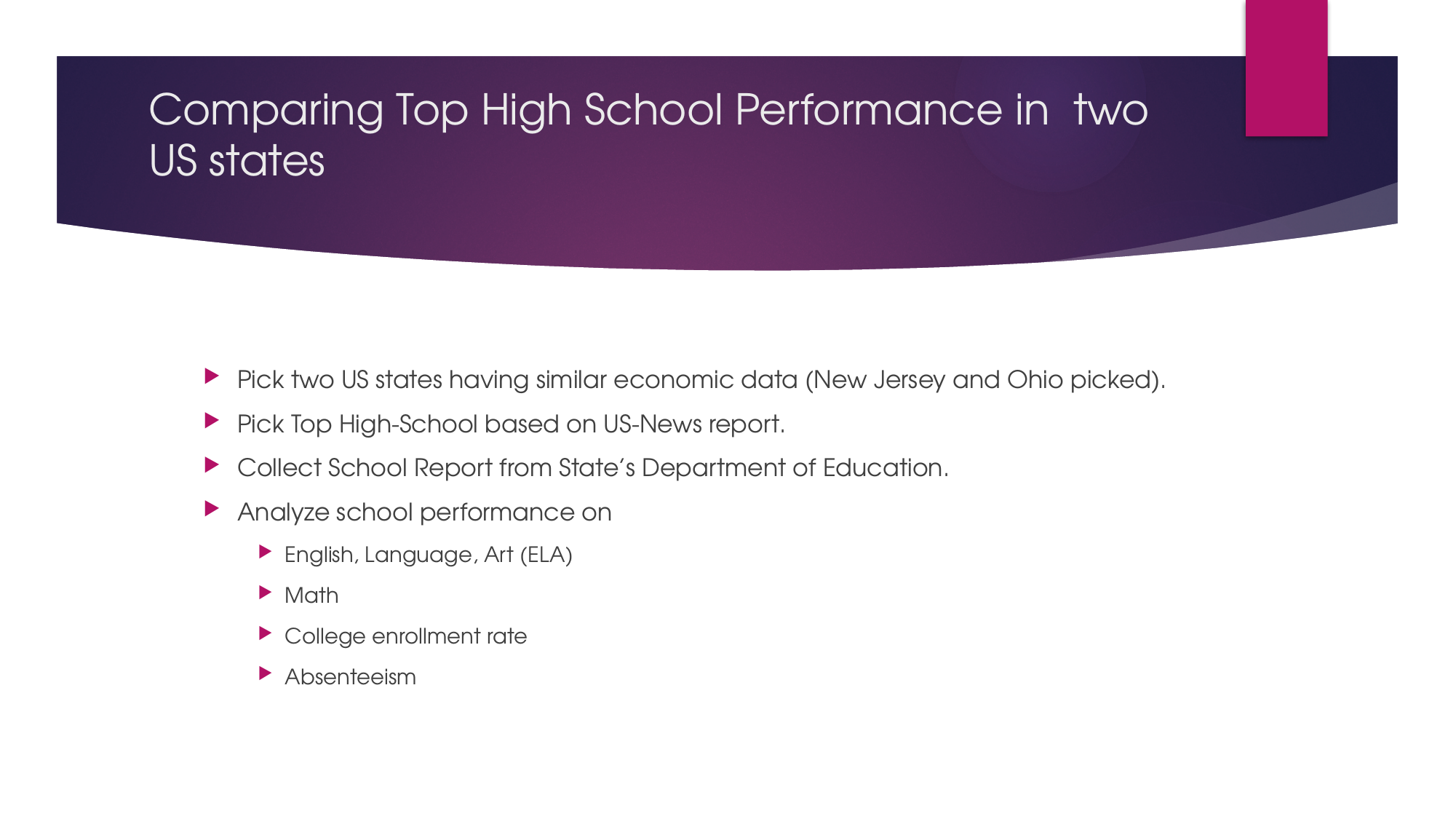

# Comparing Top High School Performance in  two US states

Pick two US states having similar economic data (New Jersey and Ohio picked).
Pick Top High-School based on US-News report.
Collect School Report from State’s Department of Education.
Analyze school performance on
English, Language, Art (ELA)
Math
College enrollment rate
Absenteeism